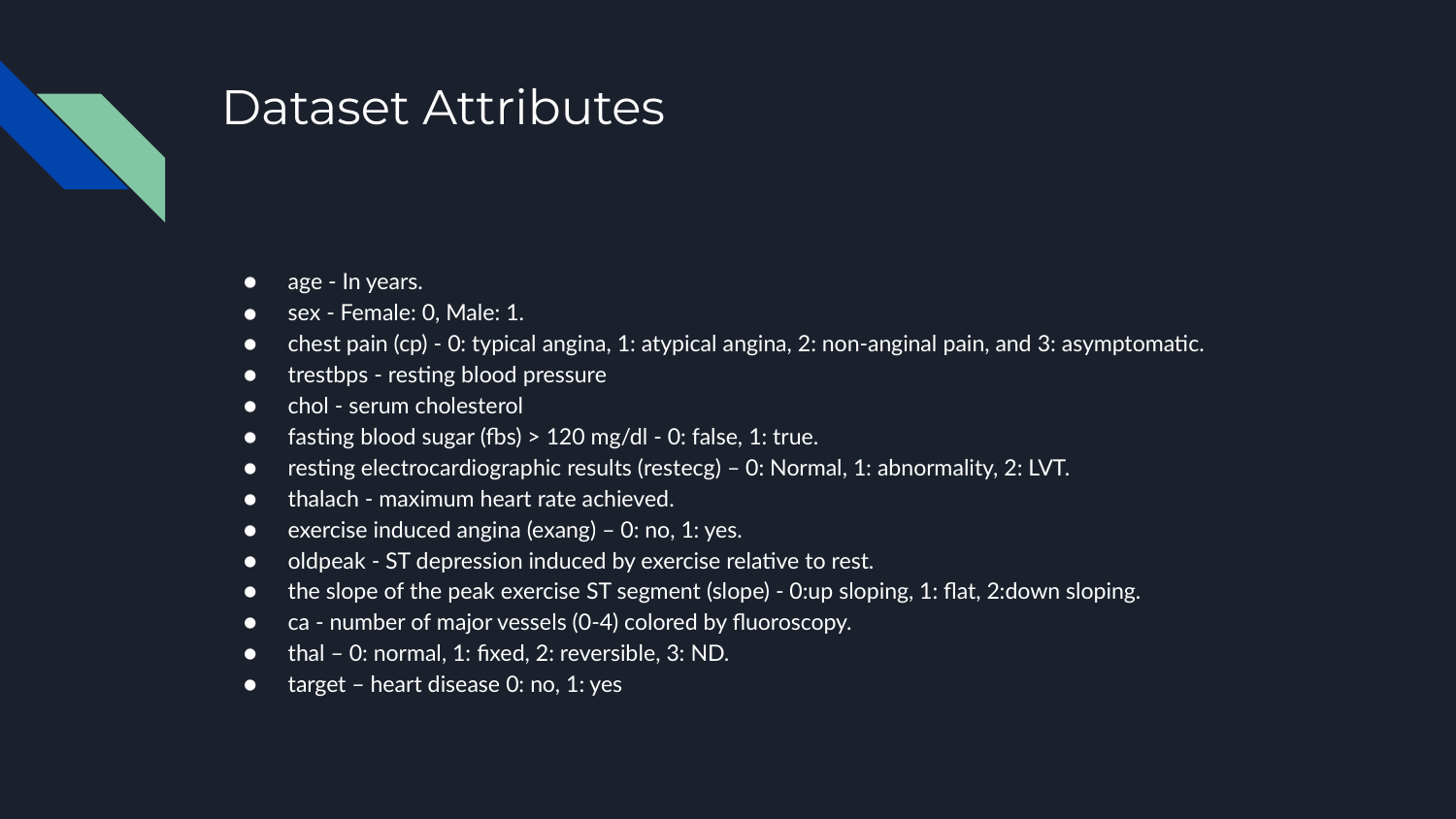

# Dataset Attributes
age - In years.
sex - Female: 0, Male: 1.
chest pain (cp) - 0: typical angina, 1: atypical angina, 2: non-anginal pain, and 3: asymptomatic.
trestbps - resting blood pressure
chol - serum cholesterol
fasting blood sugar (fbs) > 120 mg/dl - 0: false, 1: true.
resting electrocardiographic results (restecg) – 0: Normal, 1: abnormality, 2: LVT.
thalach - maximum heart rate achieved.
exercise induced angina (exang) – 0: no, 1: yes.
oldpeak - ST depression induced by exercise relative to rest.
the slope of the peak exercise ST segment (slope) - 0:up sloping, 1: flat, 2:down sloping.
ca - number of major vessels (0-4) colored by fluoroscopy.
thal – 0: normal, 1: fixed, 2: reversible, 3: ND.
target – heart disease 0: no, 1: yes